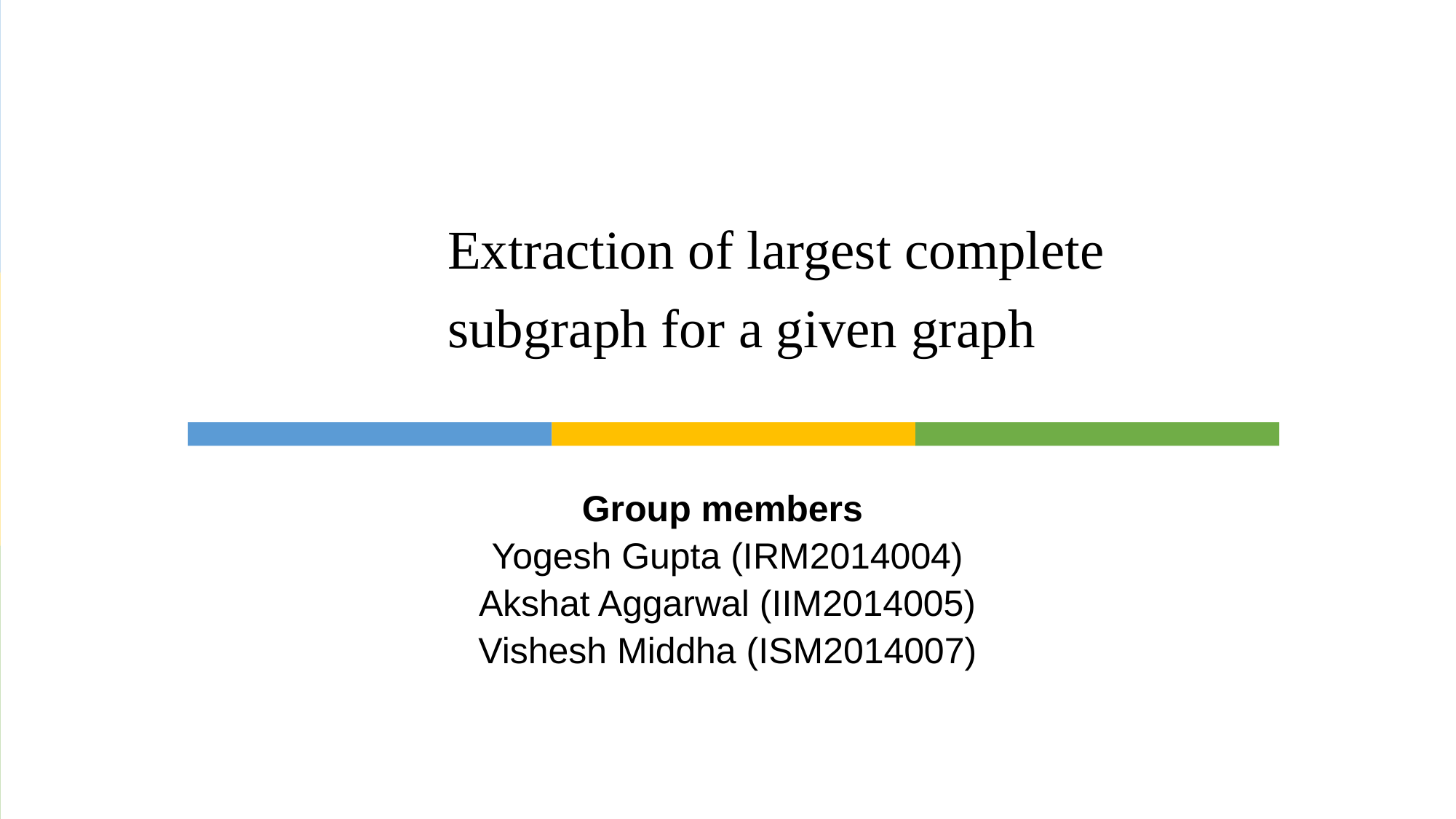

# Extraction of largest complete subgraph for a given graph
Group members
Yogesh Gupta (IRM2014004)
Akshat Aggarwal (IIM2014005)
Vishesh Middha (ISM2014007)